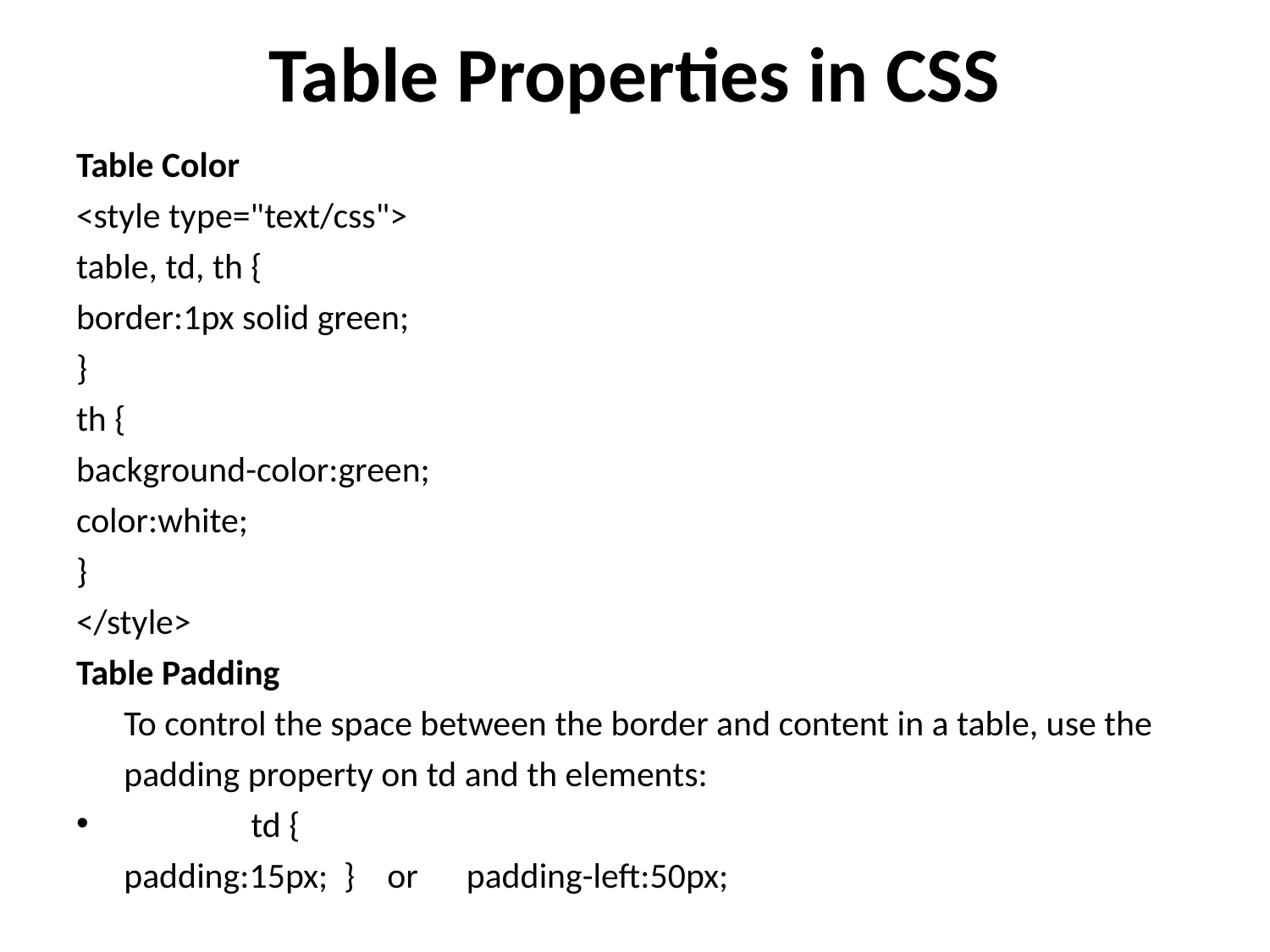

# Table Properties in CSS
Table Color
<style type="text/css">
table, td, th {
border:1px solid green;
}
th {
background-color:green;
color:white;
}
</style>
Table Padding
	To control the space between the border and content in a table, use the padding property on td and th elements:
	td {
padding:15px;  }    or      padding-left:50px;